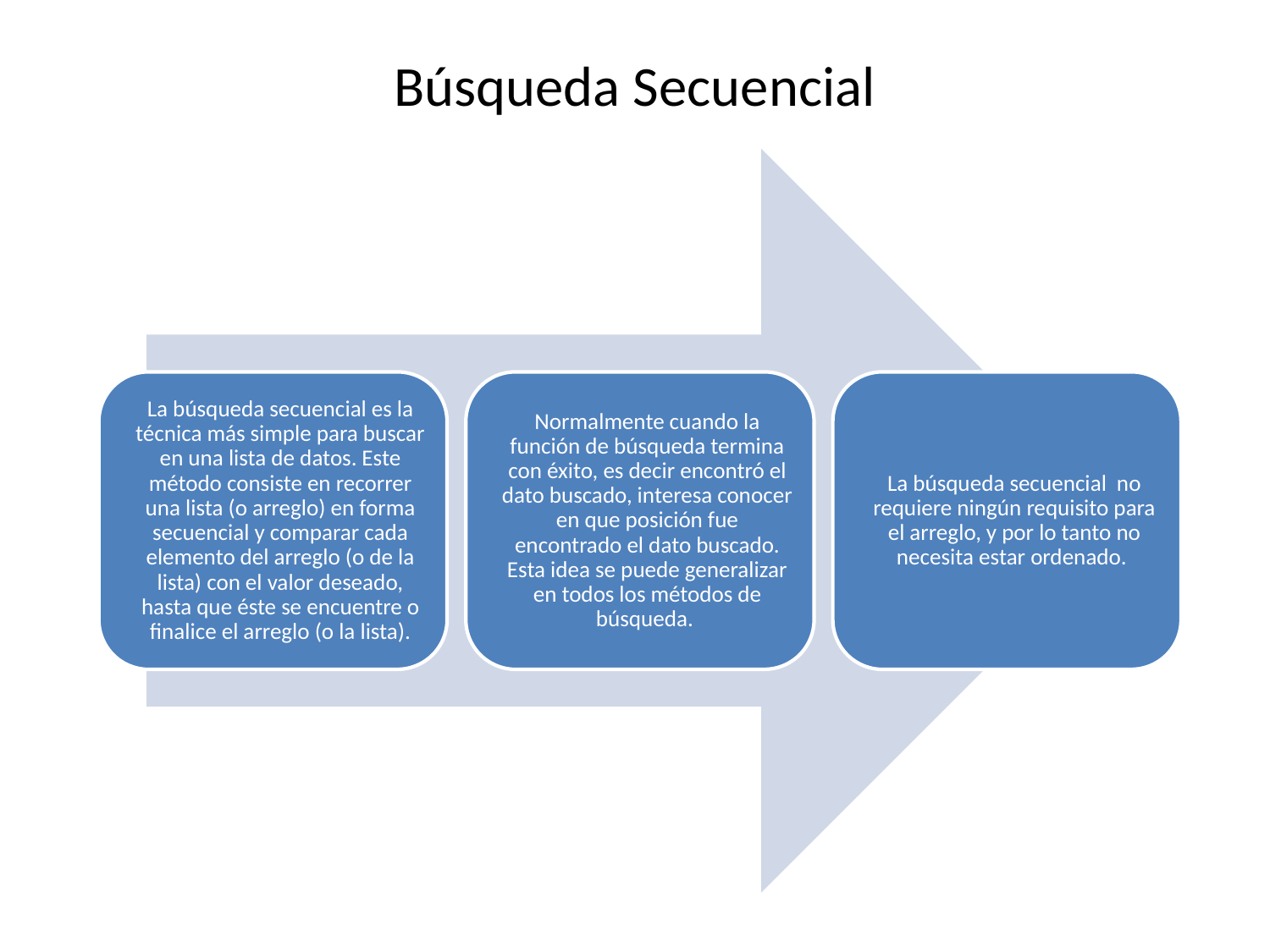

# Búsqueda Secuencial
La búsqueda secuencial es la técnica más simple para buscar en una lista de datos. Este método consiste en recorrer una lista (o arreglo) en forma secuencial y comparar cada elemento del arreglo (o de la lista) con el valor deseado, hasta que éste se encuentre o finalice el arreglo (o la lista).
Normalmente cuando la función de búsqueda termina con éxito, es decir encontró el dato buscado, interesa conocer en que posición fue encontrado el dato buscado. Esta idea se puede generalizar en todos los métodos de búsqueda.
La búsqueda secuencial  no requiere ningún requisito para el arreglo, y por lo tanto no necesita estar ordenado.